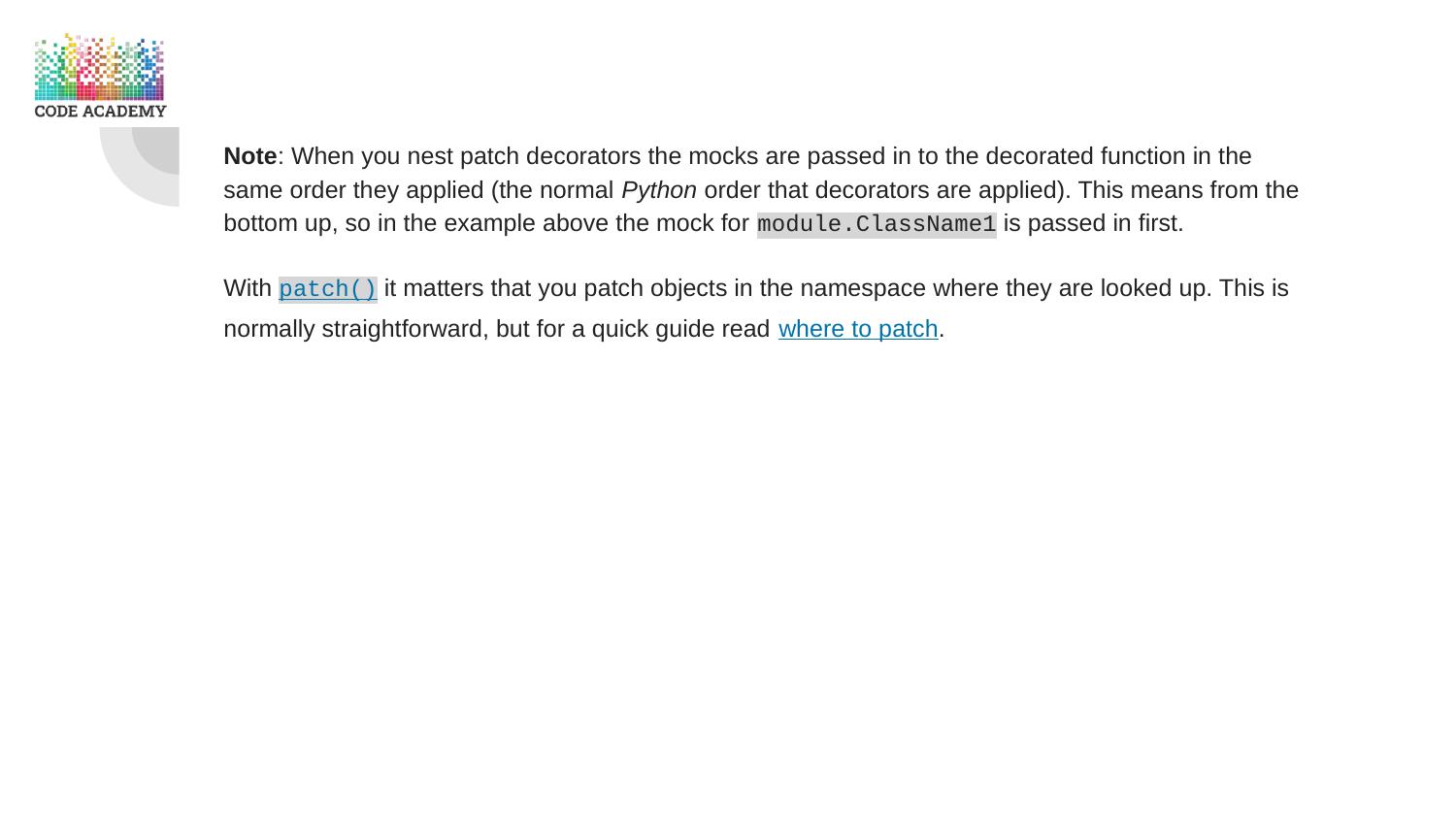

Note: When you nest patch decorators the mocks are passed in to the decorated function in the same order they applied (the normal Python order that decorators are applied). This means from the bottom up, so in the example above the mock for module.ClassName1 is passed in first.
With patch() it matters that you patch objects in the namespace where they are looked up. This is normally straightforward, but for a quick guide read where to patch.